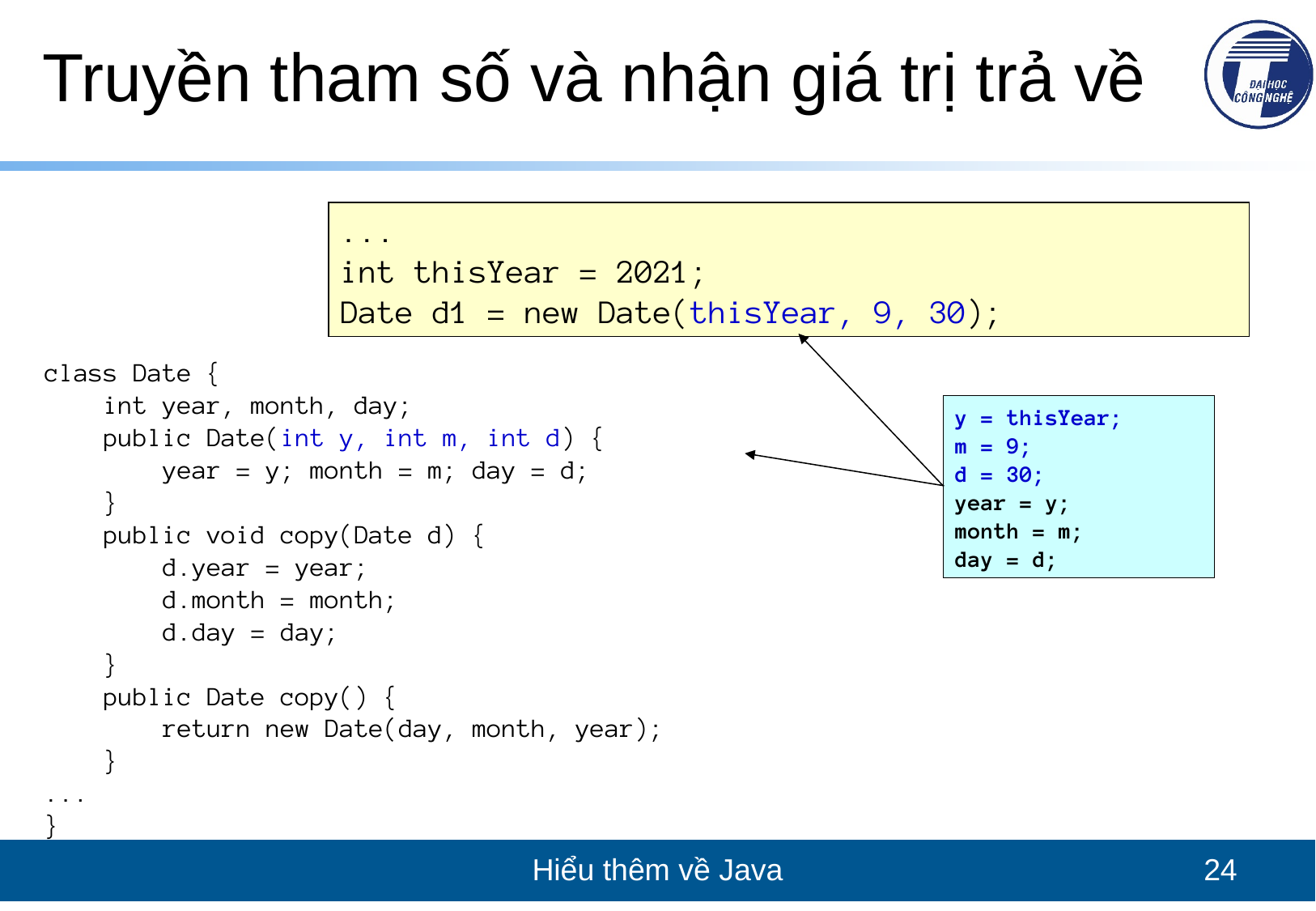

# Truyền tham số và nhận giá trị trả về
...
int thisYear = 2021;
Date d1 = new Date(thisYear, 9, 30);

y = thisYear;
m = 9;
d = 30;
year = y;
month = m;
day = d;

class Date {
    int year, month, day;
    public Date(int y, int m, int d) {
        year = y; month = m; day = d;
    }
    public void copy(Date d) {
        d.year = year;
        d.month = month;
        d.day = day;
    }
    public Date copy() {
        return new Date(day, month, year);
    }
...
}

Hiểu thêm về Java
24